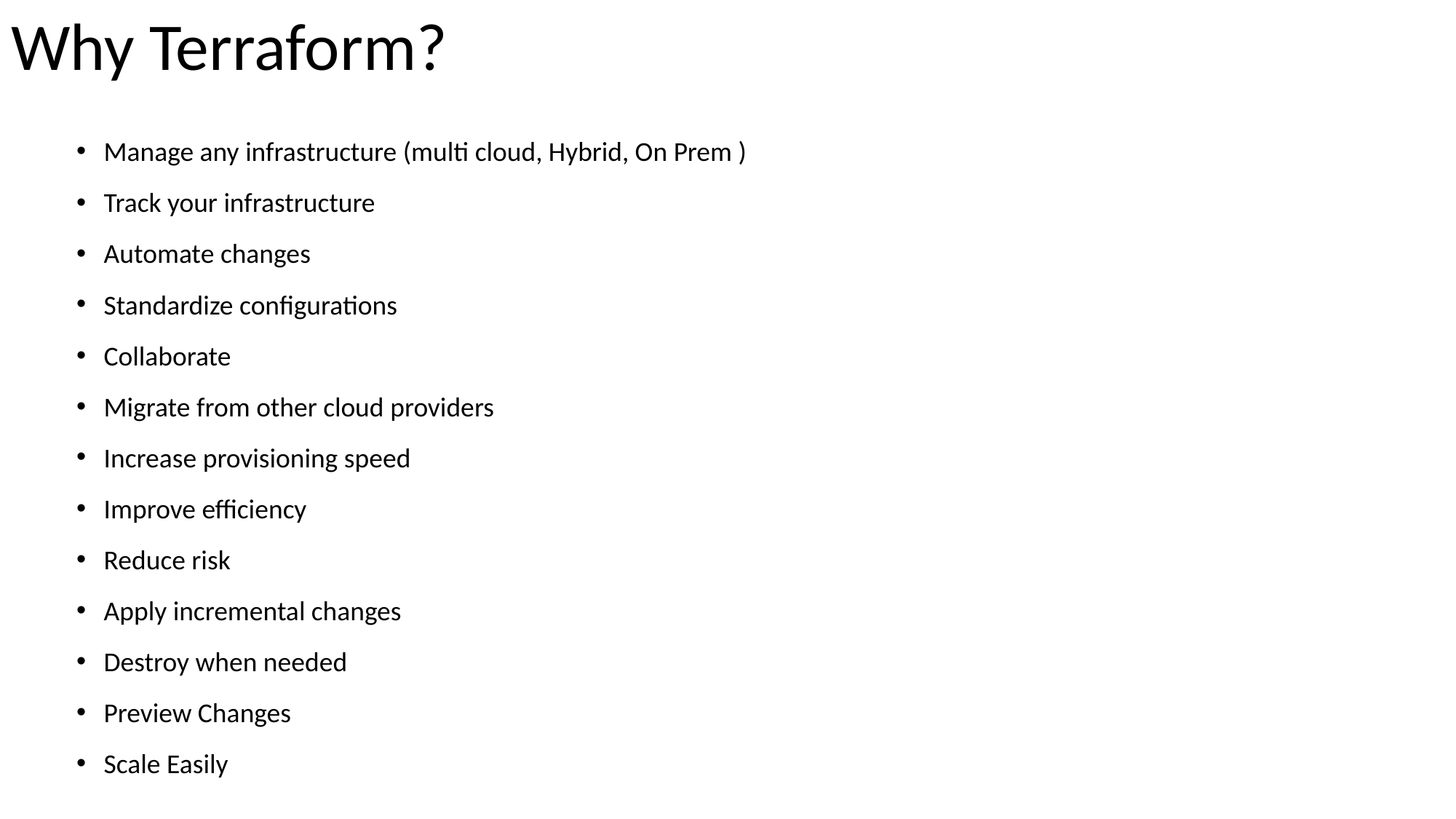

# Why Terraform?
Manage any infrastructure (multi cloud, Hybrid, On Prem )
Track your infrastructure
Automate changes
Standardize configurations
Collaborate
Migrate from other cloud providers
Increase provisioning speed
Improve efficiency
Reduce risk
Apply incremental changes
Destroy when needed
Preview Changes
Scale Easily